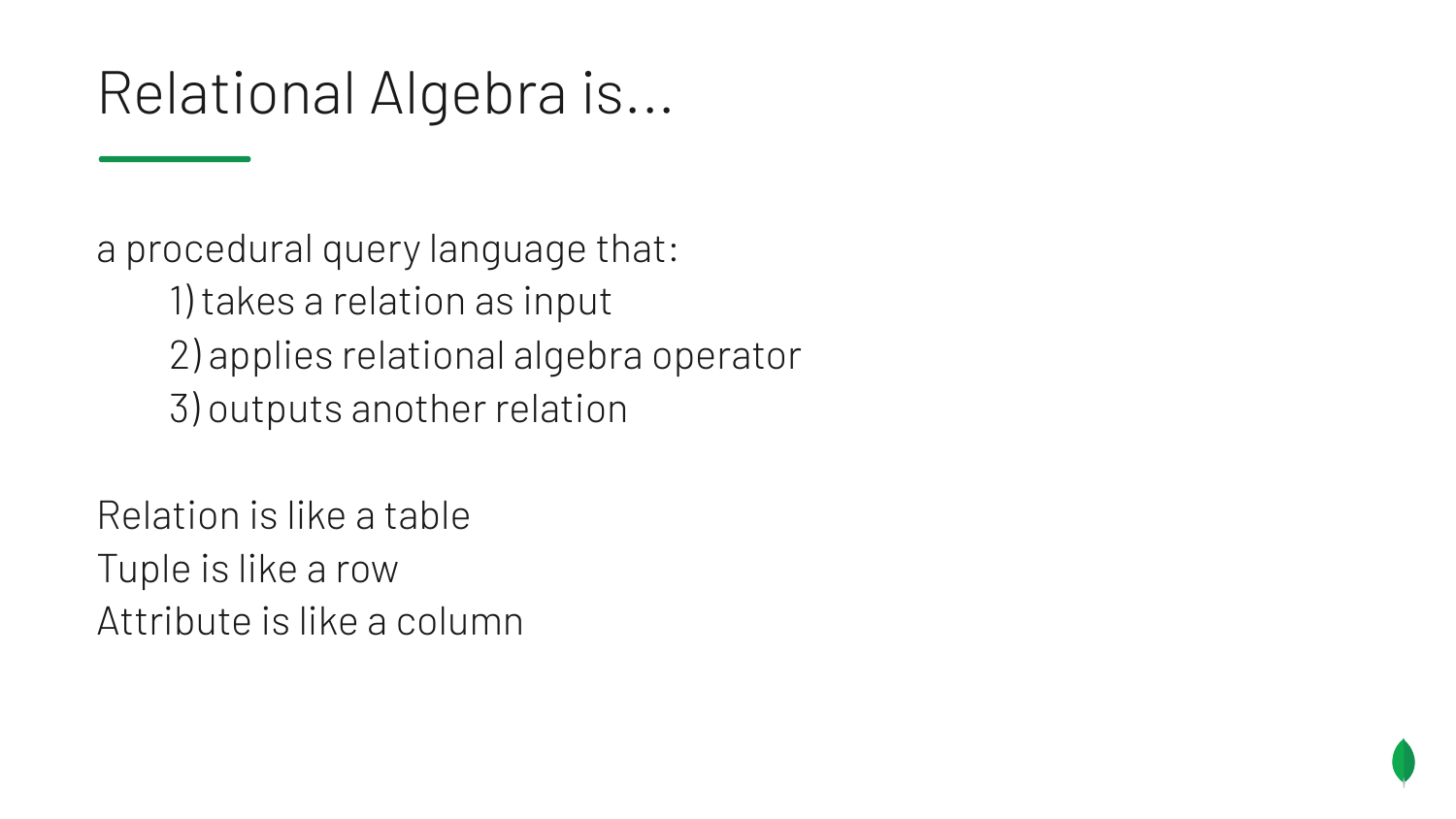

Relational Algebra is...
a procedural query language that:
1) takes a relation as input
2) applies relational algebra operator
3) outputs another relation

Relation is like a table
Tuple is like a row
Attribute is like a column